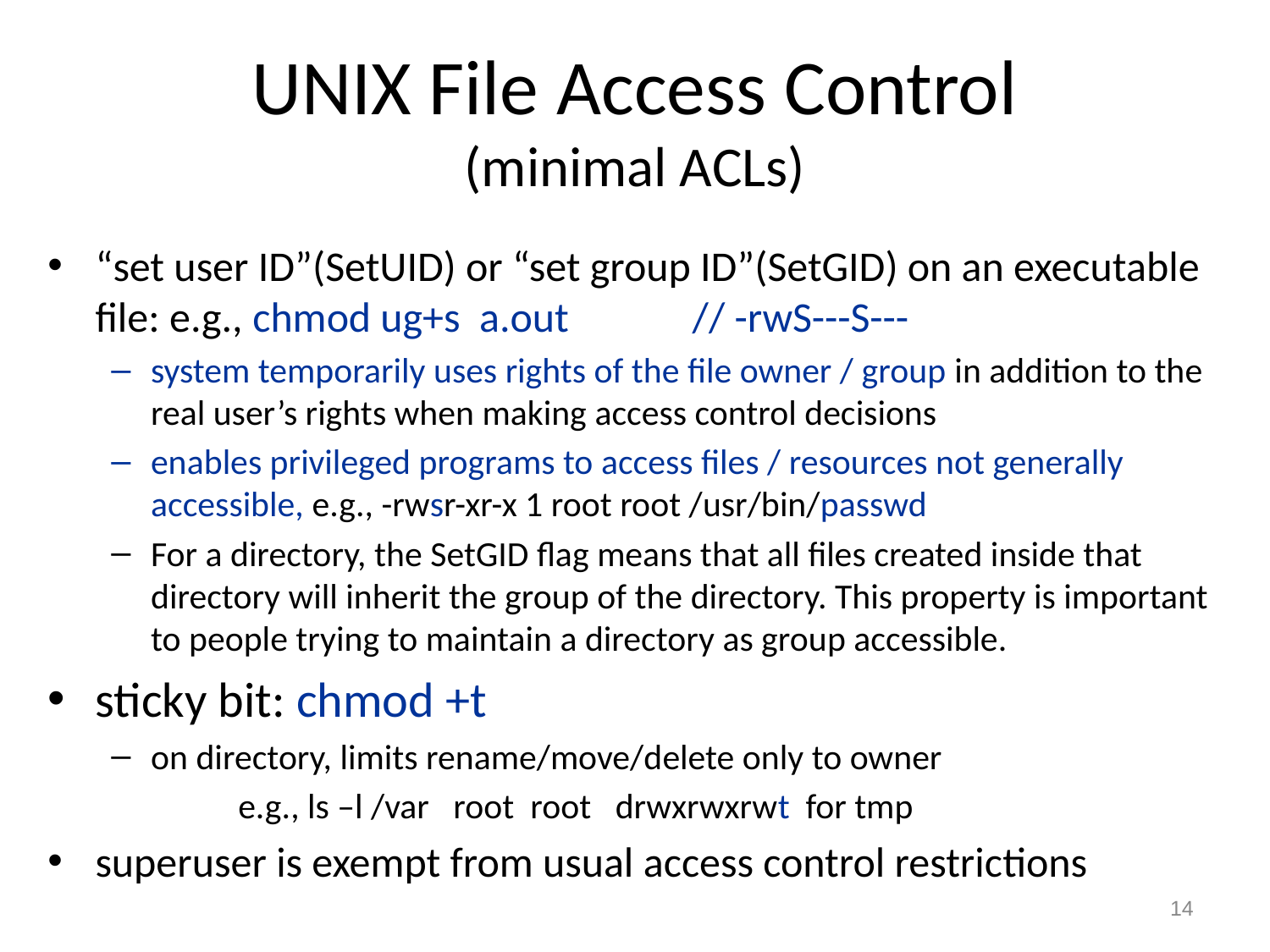

# UNIX File Access Control (minimal ACLs)
“set user ID”(SetUID) or “set group ID”(SetGID) on an executable file: e.g., chmod ug+s  a.out             // -rwS---S---
system temporarily uses rights of the file owner / group in addition to the real user’s rights when making access control decisions
enables privileged programs to access files / resources not generally accessible, e.g., -rwsr-xr-x 1 root root /usr/bin/passwd
For a directory, the SetGID flag means that all files created inside that directory will inherit the group of the directory. This property is important to people trying to maintain a directory as group accessible.
sticky bit: chmod +t
on directory, limits rename/move/delete only to owner
	e.g., ls –l /var   root  root   drwxrwxrwt  for tmp
superuser is exempt from usual access control restrictions
14